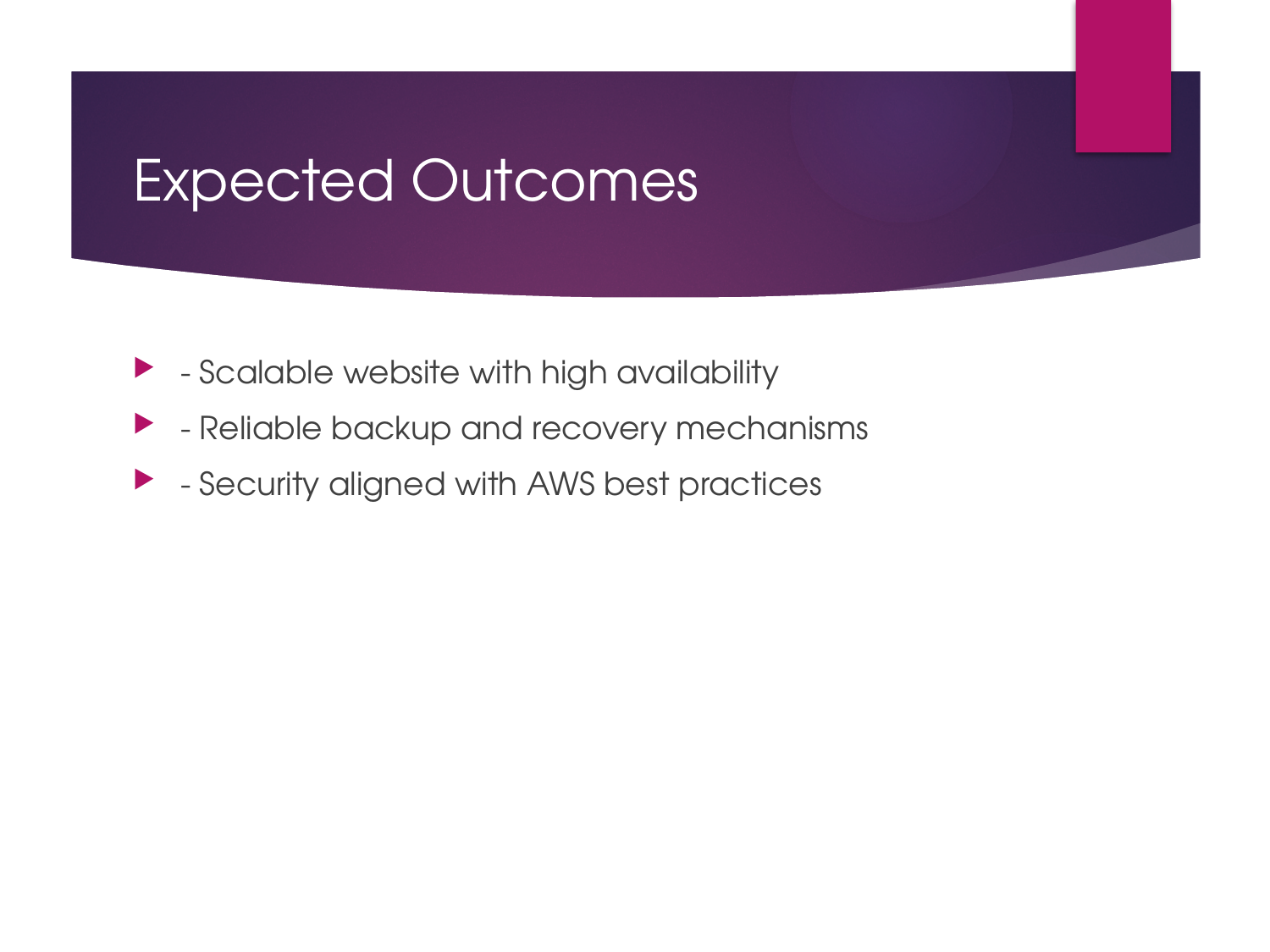

# Expected Outcomes
- Scalable website with high availability
- Reliable backup and recovery mechanisms
- Security aligned with AWS best practices